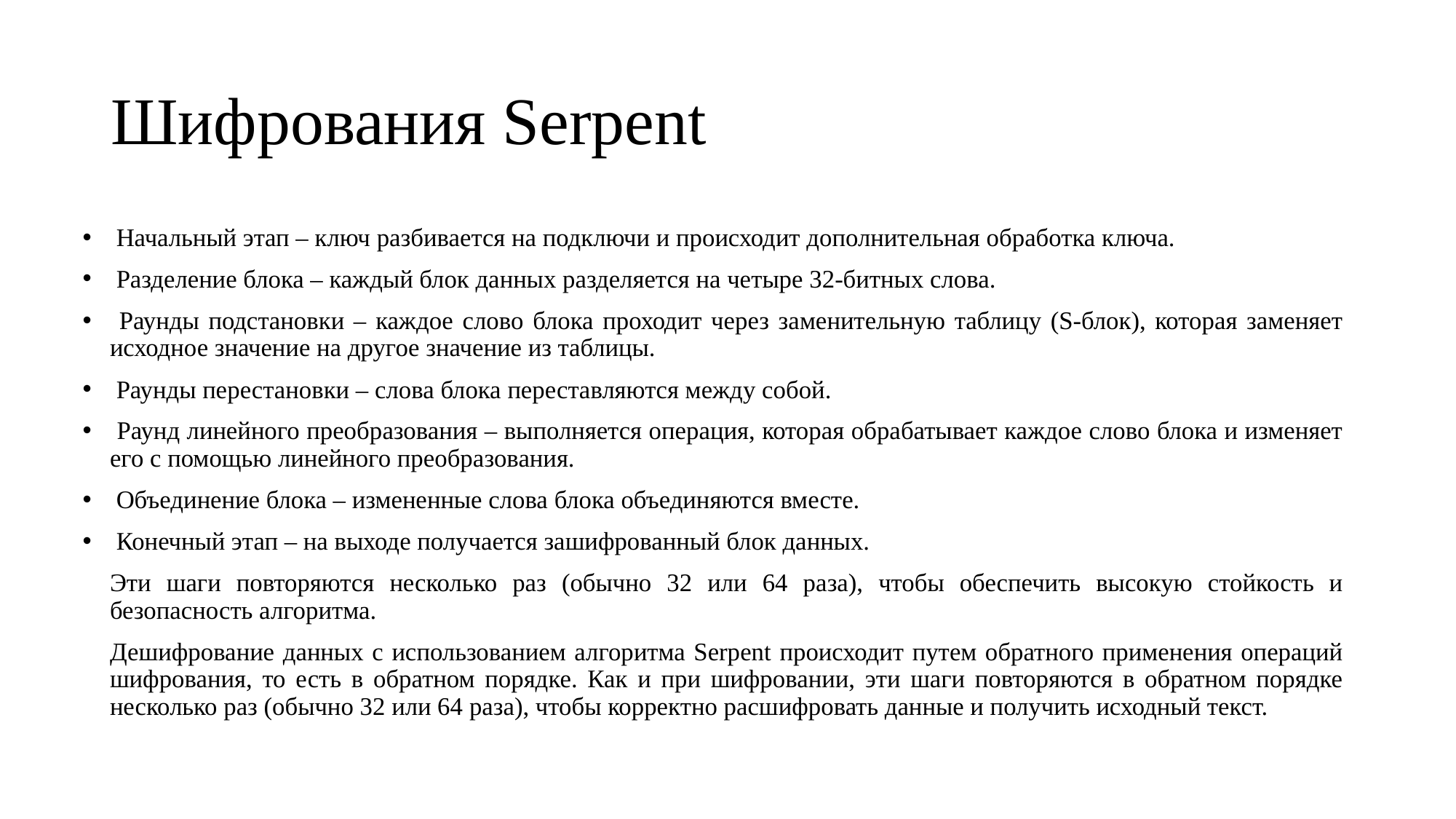

# Шифрования Serpent

 Начальный этап – ключ разбивается на подключи и происходит дополнительная обработка ключа.
 Разделение блока – каждый блок данных разделяется на четыре 32-битных слова.
 Раунды подстановки – каждое слово блока проходит через заменительную таблицу (S-блок), которая заменяет исходное значение на другое значение из таблицы.
 Раунды перестановки – слова блока переставляются между собой.
 Раунд линейного преобразования – выполняется операция, которая обрабатывает каждое слово блока и изменяет его с помощью линейного преобразования.
 Объединение блока – измененные слова блока объединяются вместе.
 Конечный этап – на выходе получается зашифрованный блок данных.
Эти шаги повторяются несколько раз (обычно 32 или 64 раза), чтобы обеспечить высокую стойкость и безопасность алгоритма.
Дешифрование данных с использованием алгоритма Serpent происходит путем обратного применения операций шифрования, то есть в обратном порядке. Как и при шифровании, эти шаги повторяются в обратном порядке несколько раз (обычно 32 или 64 раза), чтобы корректно расшифровать данные и получить исходный текст.